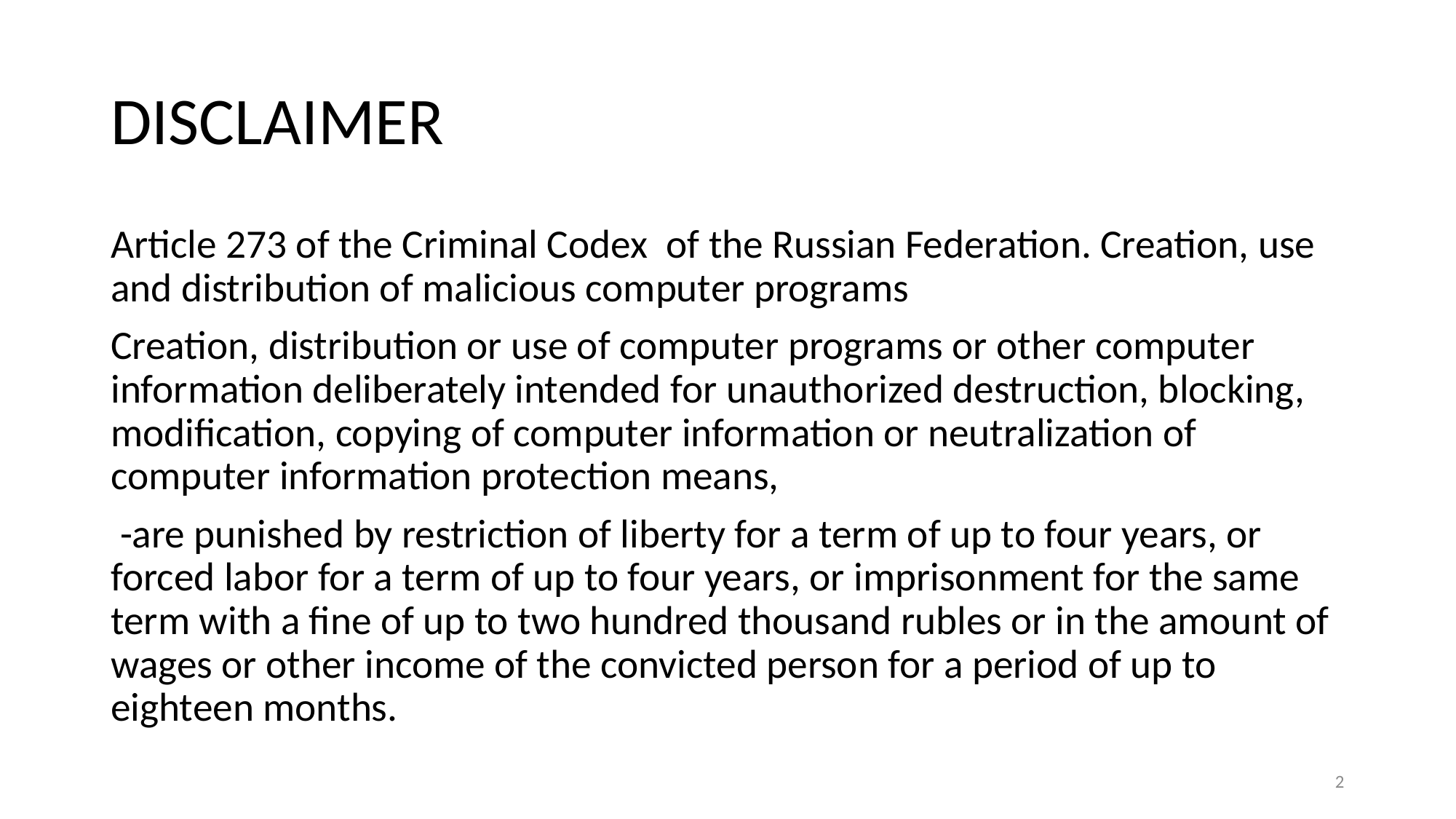

# DISCLAIMER
Article 273 of the Criminal Codex  of the Russian Federation. Creation, use and distribution of malicious computer programs
Creation, distribution or use of computer programs or other computer information deliberately intended for unauthorized destruction, blocking, modification, copying of computer information or neutralization of computer information protection means,
 -are punished by restriction of liberty for a term of up to four years, or forced labor for a term of up to four years, or imprisonment for the same term with a fine of up to two hundred thousand rubles or in the amount of wages or other income of the convicted person for a period of up to eighteen months.
2